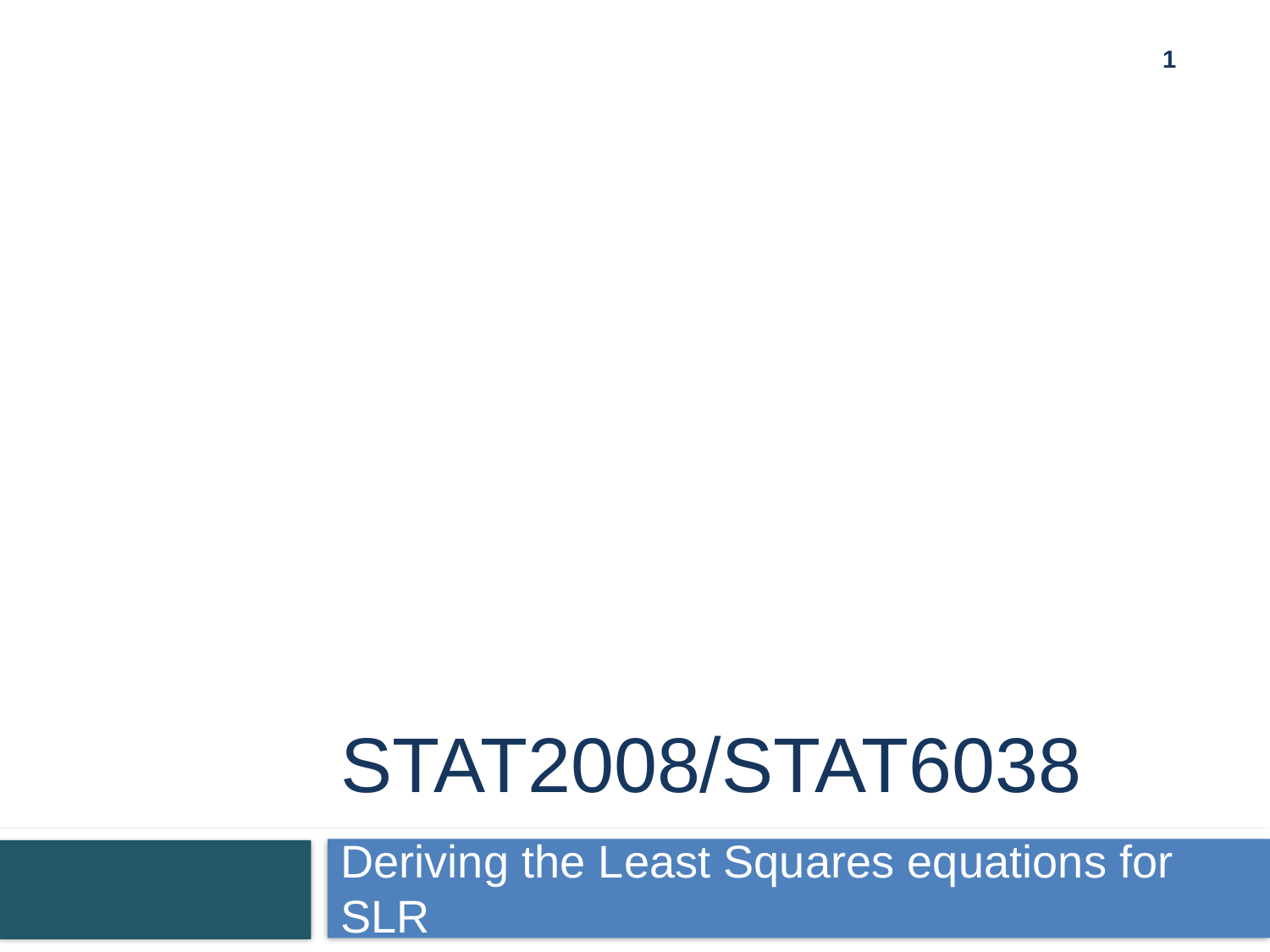

1
# STAT2008/STAT6038
Deriving the Least Squares equations for SLR